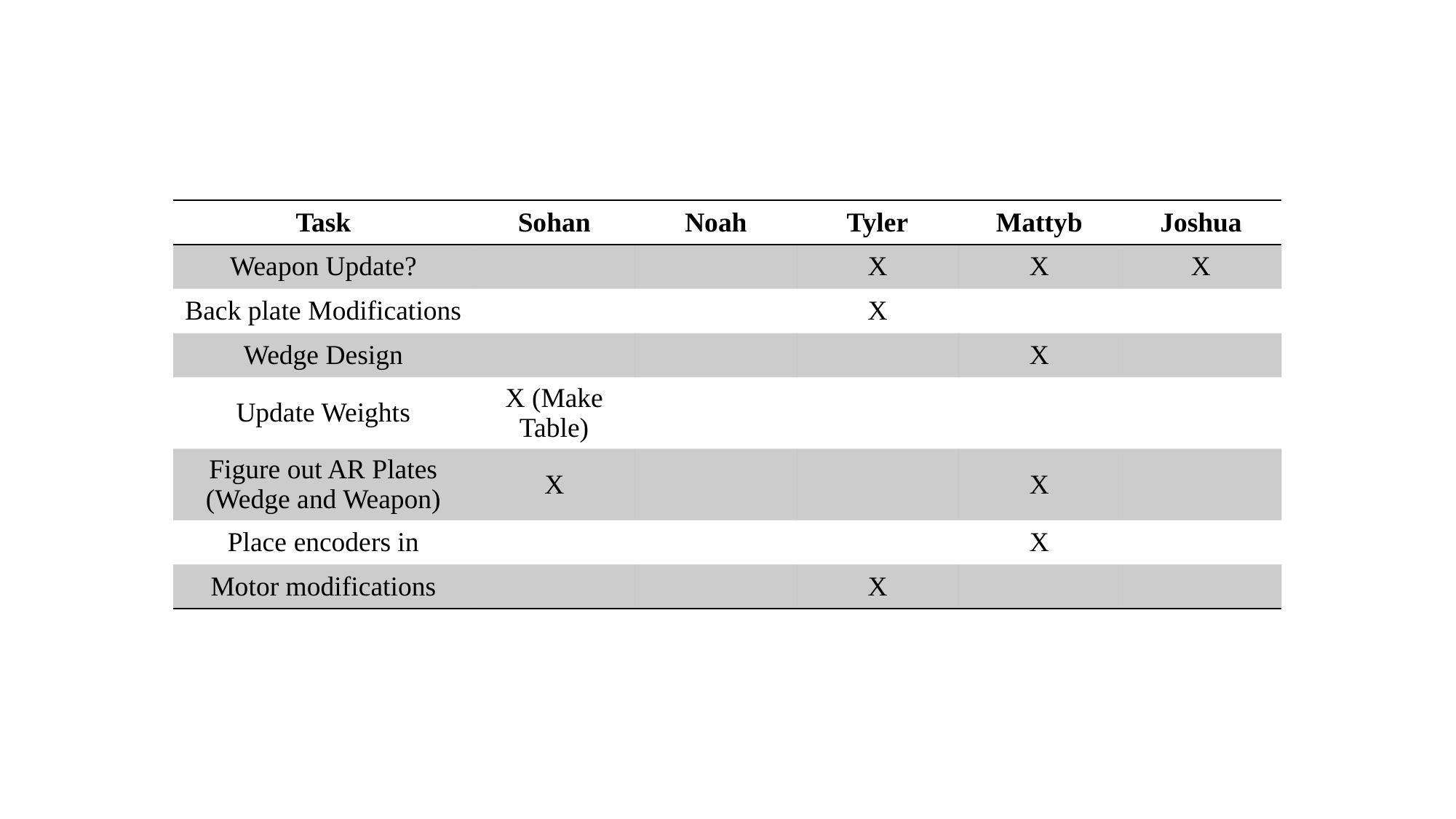

| Task | Sohan | Noah | Tyler | Mattyb | Joshua |
| --- | --- | --- | --- | --- | --- |
| Weapon Update? |  |  | X | X | X |
| Back plate Modifications |  |  | X |  |  |
| Wedge Design |  |  |  | X |  |
| Update Weights | X (Make Table) |  |  |  |  |
| Figure out AR Plates (Wedge and Weapon) | X |  |  | X |  |
| Place encoders in |  |  |  | X |  |
| Motor modifications |  |  | X |  |  |